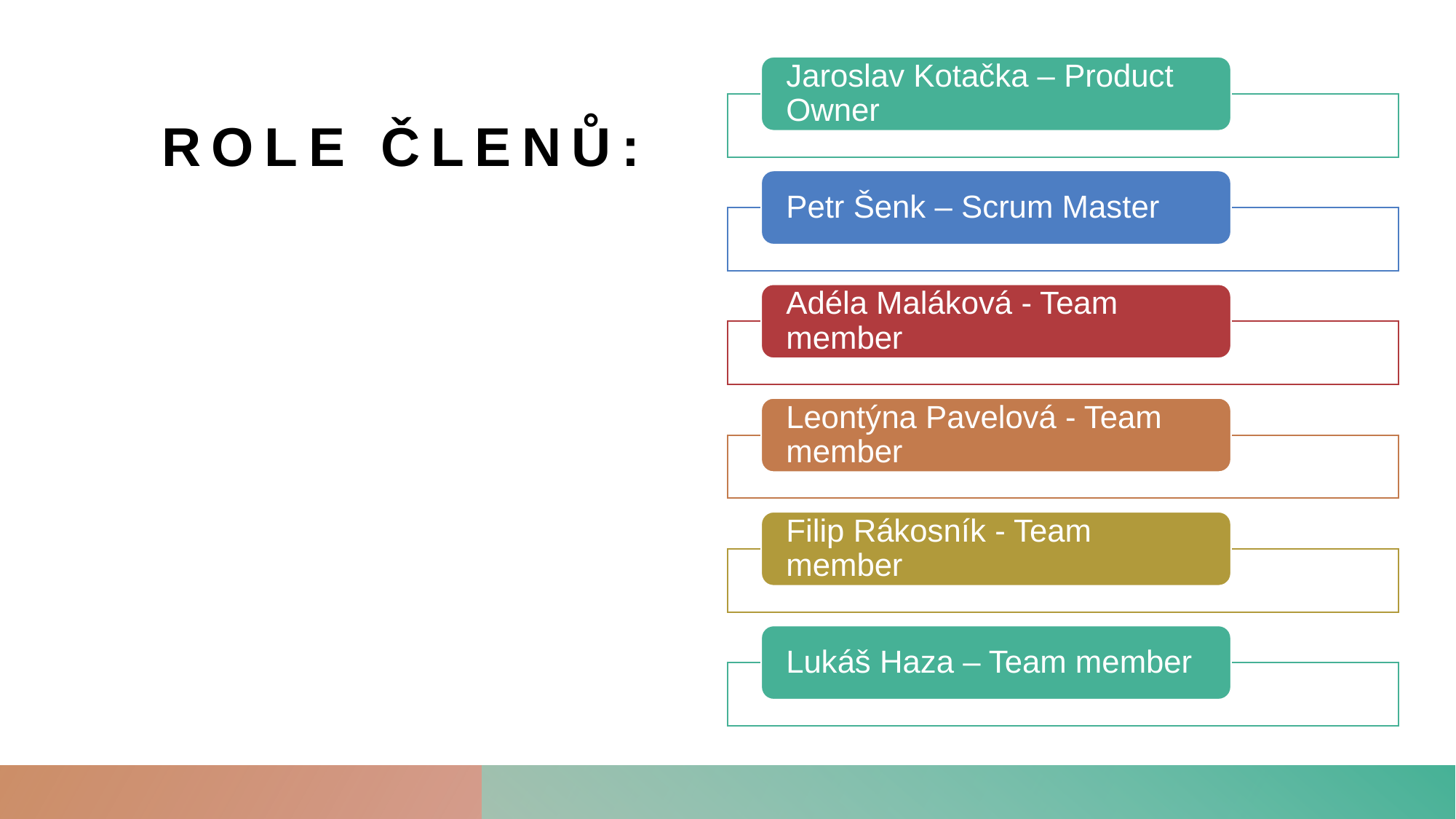

Jaroslav Kotačka – Product Owner
Petr Šenk – Scrum Master
Adéla Maláková - Team member
Leontýna Pavelová - Team member
Filip Rákosník - Team member
Lukáš Haza – Team member
# Role členů: